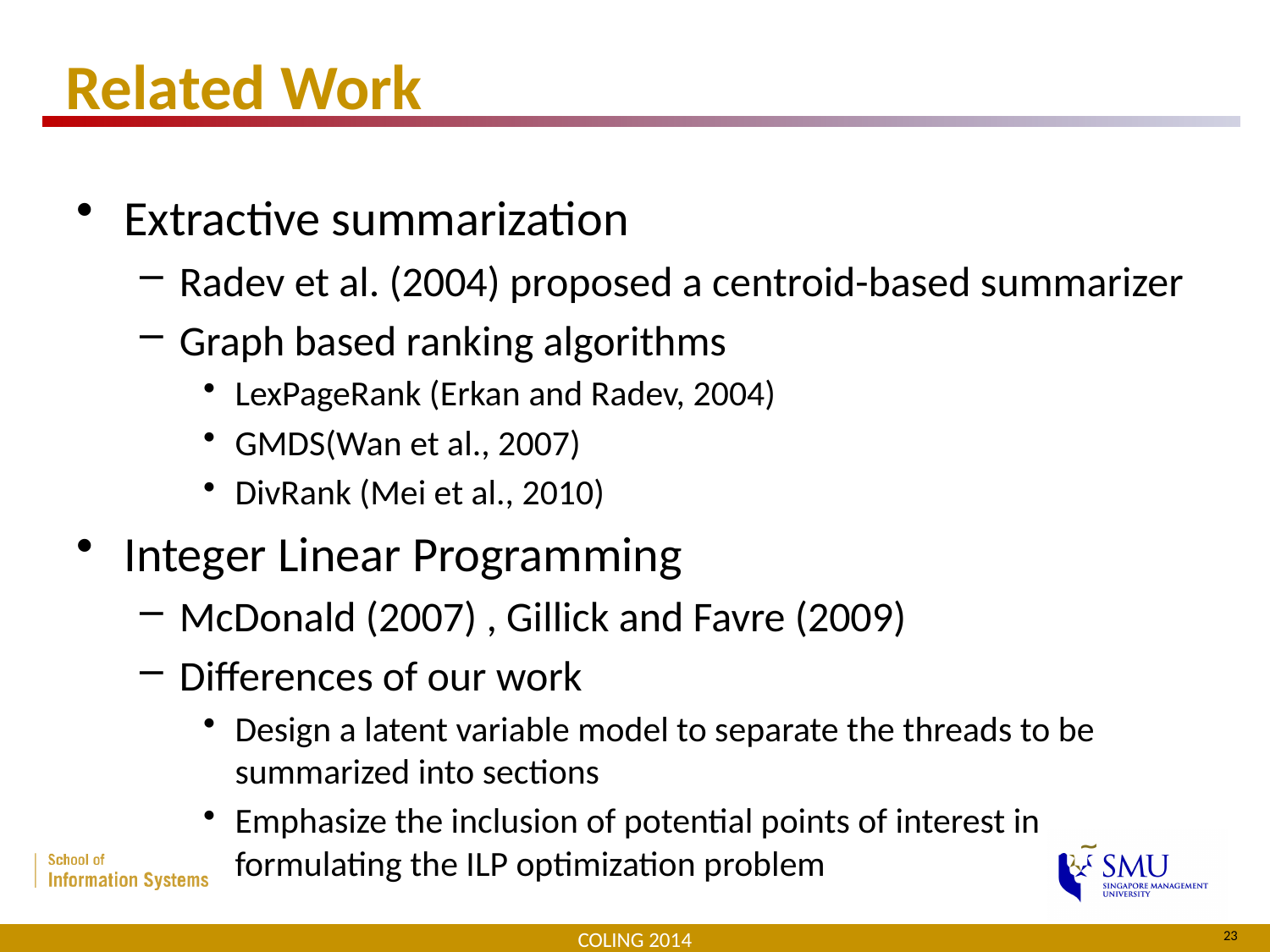

# Related Work
Extractive summarization
Radev et al. (2004) proposed a centroid-based summarizer
Graph based ranking algorithms
LexPageRank (Erkan and Radev, 2004)
GMDS(Wan et al., 2007)
DivRank (Mei et al., 2010)
Integer Linear Programming
McDonald (2007) , Gillick and Favre (2009)
Differences of our work
Design a latent variable model to separate the threads to be summarized into sections
Emphasize the inclusion of potential points of interest in formulating the ILP optimization problem
COLING 2014
23